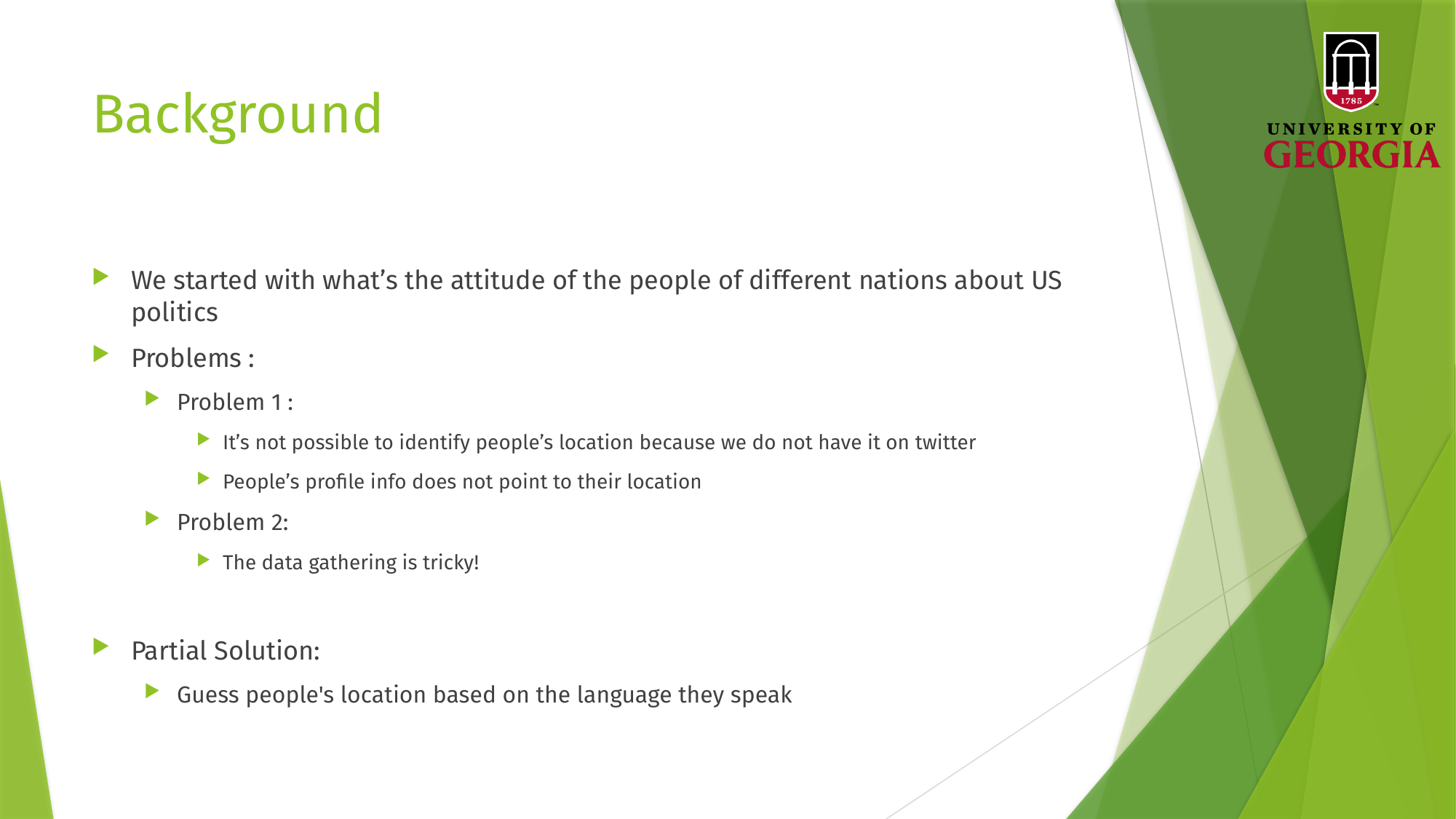

# Background
We started with what’s the attitude of the people of different nations about US politics
Problems :
Problem 1 :
It’s not possible to identify people’s location because we do not have it on twitter
People’s profile info does not point to their location
Problem 2:
The data gathering is tricky!

Partial Solution:
Guess people's location based on the language they speak